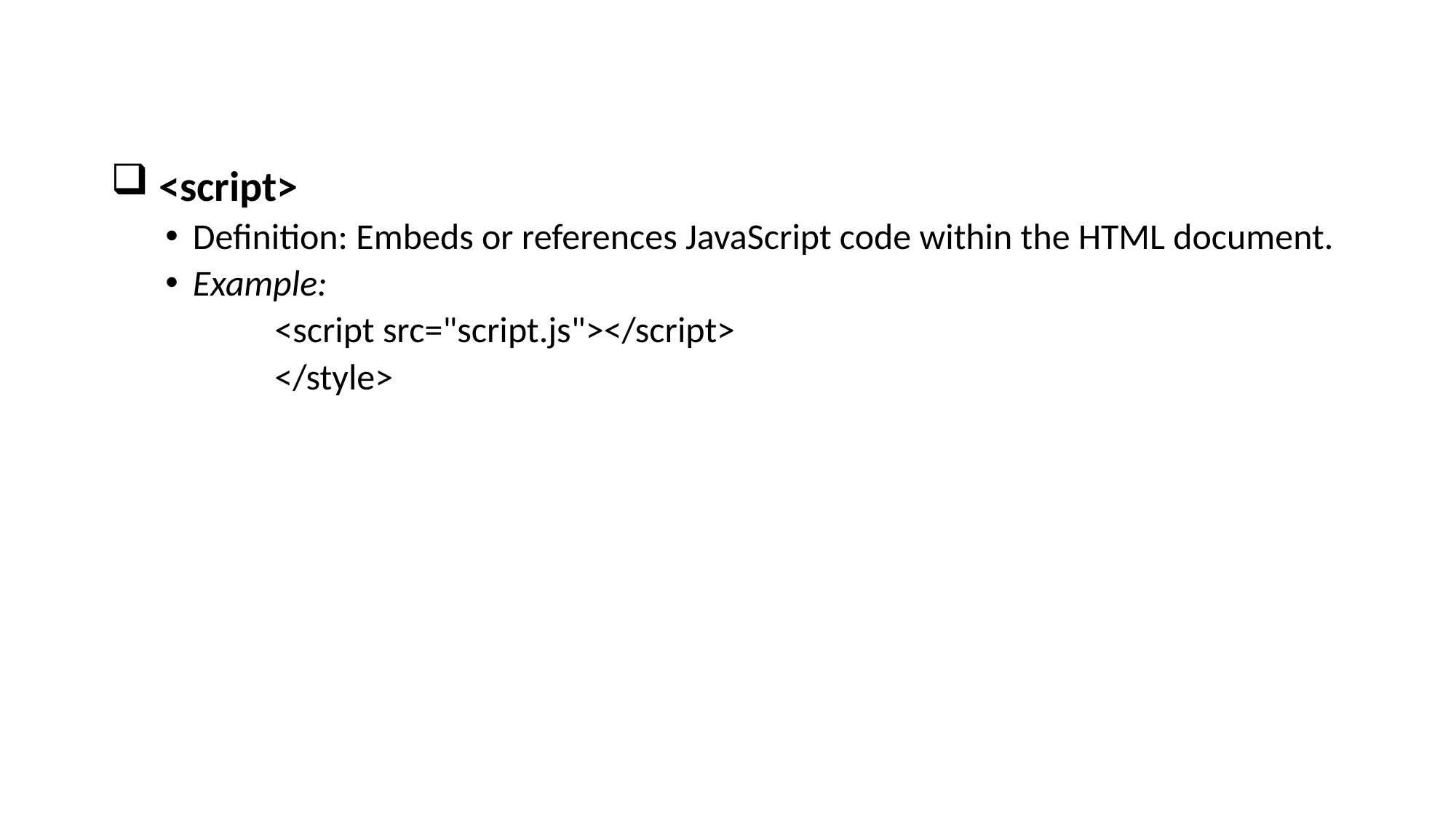

<script>
Definition: Embeds or references JavaScript code within the HTML document.
Example:
	<script src="script.js"></script>
	</style>